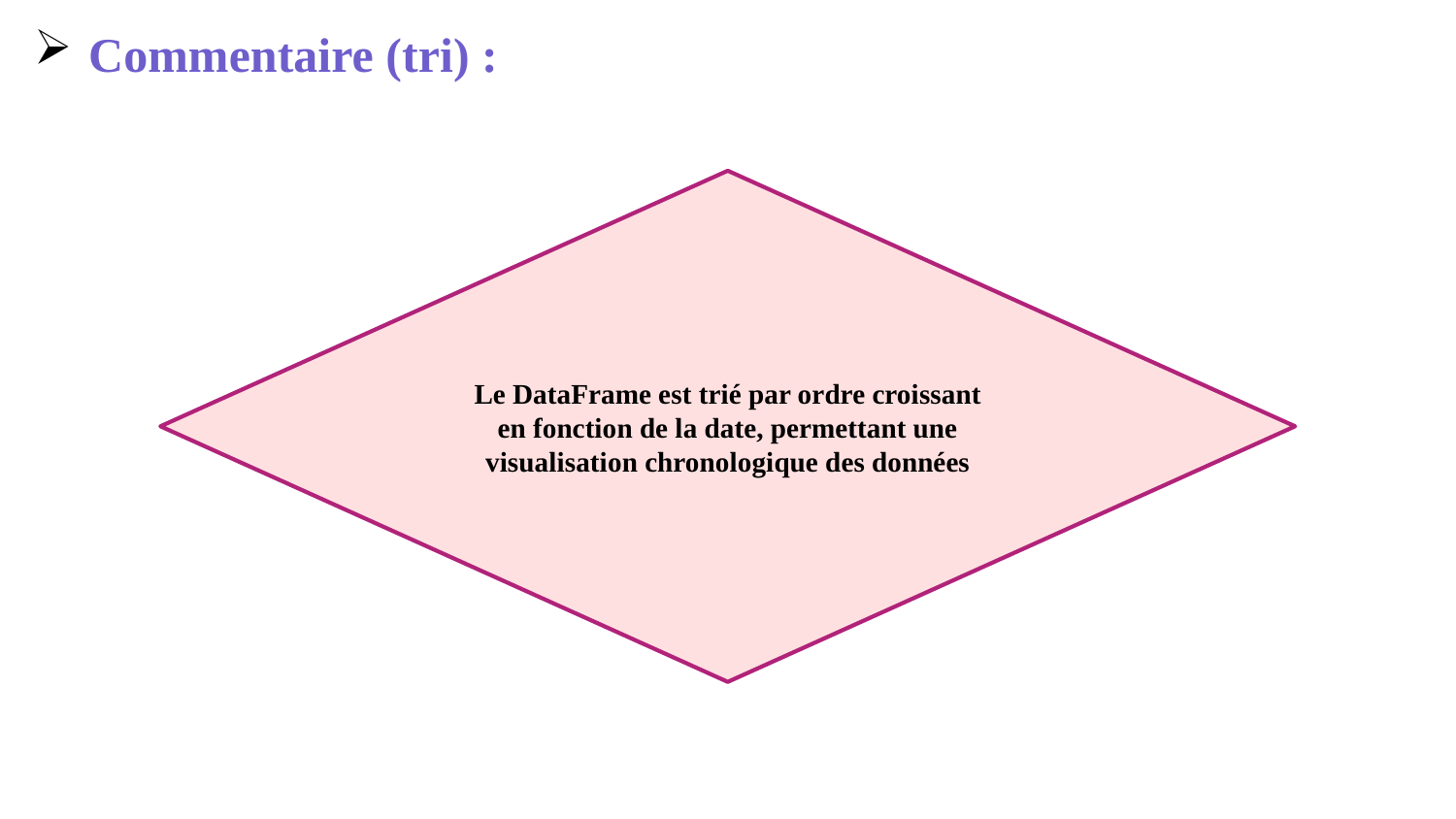

# Commentaire (tri) :
Le DataFrame est trié par ordre croissant en fonction de la date, permettant une visualisation chronologique des données